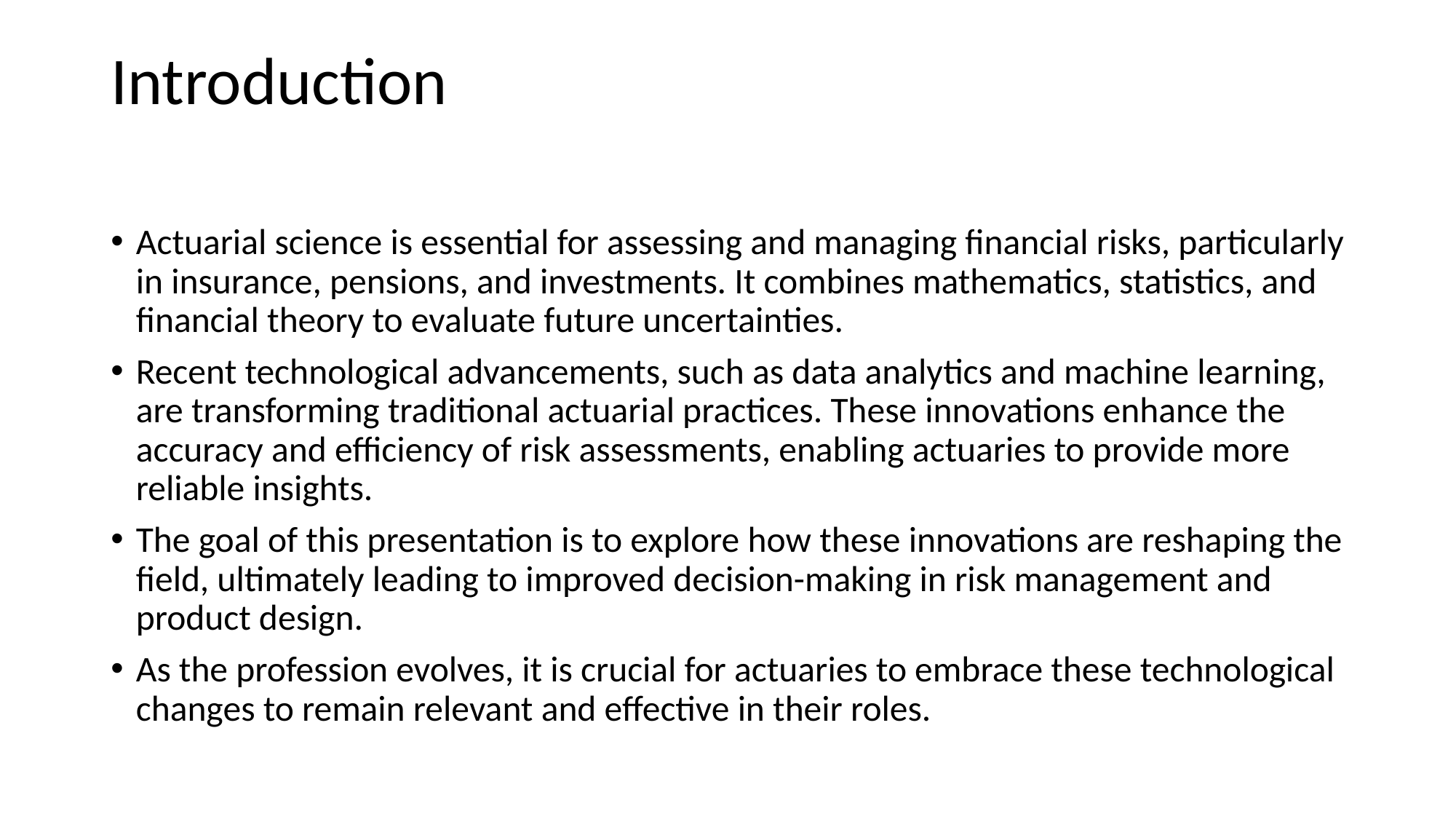

# Introduction
Actuarial science is essential for assessing and managing financial risks, particularly in insurance, pensions, and investments. It combines mathematics, statistics, and financial theory to evaluate future uncertainties.
Recent technological advancements, such as data analytics and machine learning, are transforming traditional actuarial practices. These innovations enhance the accuracy and efficiency of risk assessments, enabling actuaries to provide more reliable insights.
The goal of this presentation is to explore how these innovations are reshaping the field, ultimately leading to improved decision-making in risk management and product design.
As the profession evolves, it is crucial for actuaries to embrace these technological changes to remain relevant and effective in their roles.